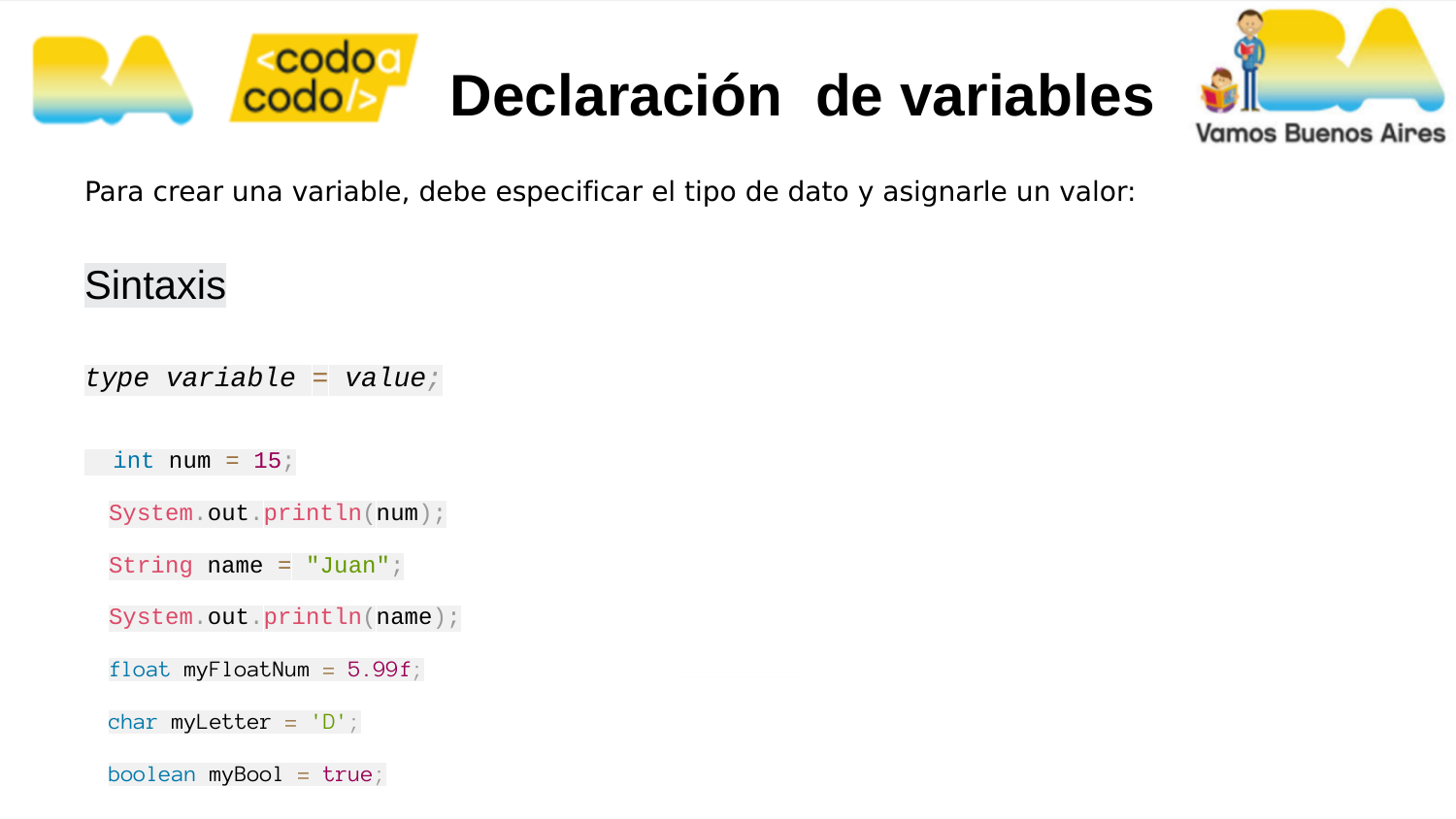

# Declaración  de variables
Para crear una variable, debe especificar el tipo de dato y asignarle un valor:
Sintaxis
type variable = value;
  int num = 15;
System.out.println(num);
String name = "Juan";
System.out.println(name);
float myFloatNum = 5.99f;
char myLetter = 'D';
boolean myBool = true;